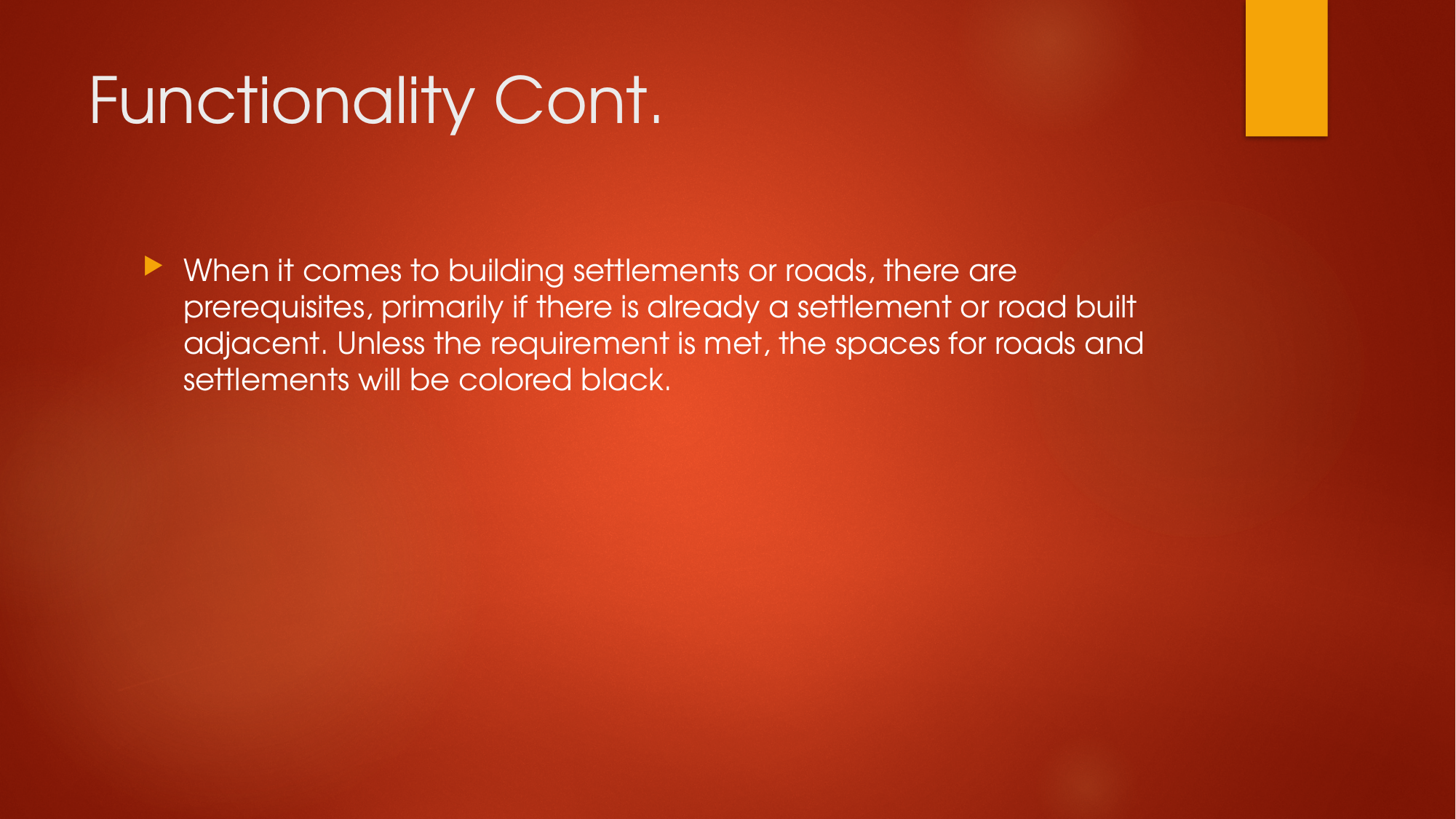

# Functionality Cont.
When it comes to building settlements or roads, there are prerequisites, primarily if there is already a settlement or road built adjacent. Unless the requirement is met, the spaces for roads and settlements will be colored black.